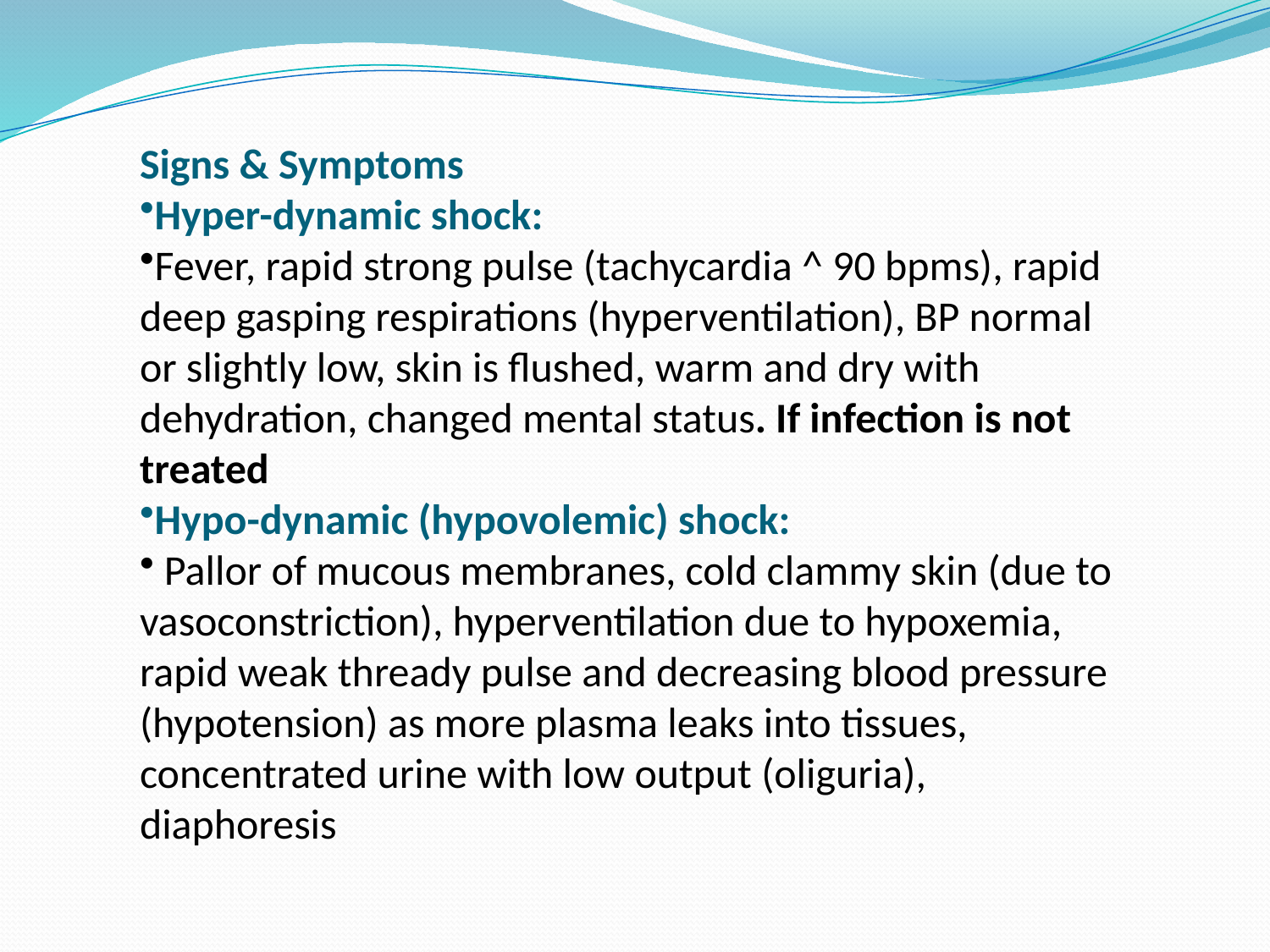

Signs & Symptoms
Hyper-dynamic shock:
Fever, rapid strong pulse (tachycardia ^ 90 bpms), rapid deep gasping respirations (hyperventilation), BP normal or slightly low, skin is flushed, warm and dry with dehydration, changed mental status. If infection is not treated
Hypo-dynamic (hypovolemic) shock:
 Pallor of mucous membranes, cold clammy skin (due to vasoconstriction), hyperventilation due to hypoxemia, rapid weak thready pulse and decreasing blood pressure (hypotension) as more plasma leaks into tissues, concentrated urine with low output (oliguria), diaphoresis